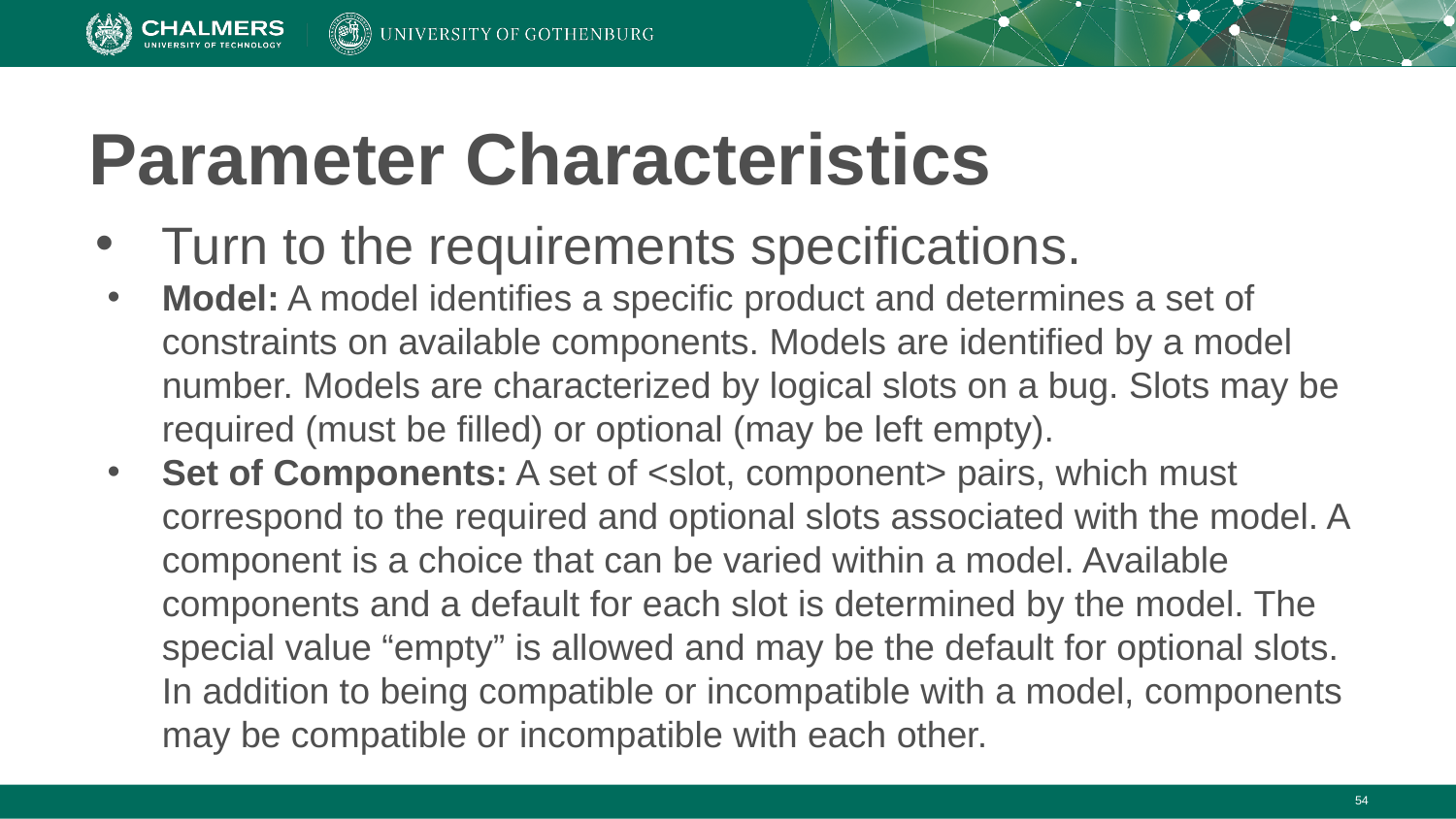

# Parameter Characteristics
Turn to the requirements specifications.
Model: A model identifies a specific product and determines a set of constraints on available components. Models are identified by a model number. Models are characterized by logical slots on a bug. Slots may be required (must be filled) or optional (may be left empty).
Set of Components: A set of <slot, component> pairs, which must correspond to the required and optional slots associated with the model. A component is a choice that can be varied within a model. Available components and a default for each slot is determined by the model. The special value “empty” is allowed and may be the default for optional slots. In addition to being compatible or incompatible with a model, components may be compatible or incompatible with each other.
54